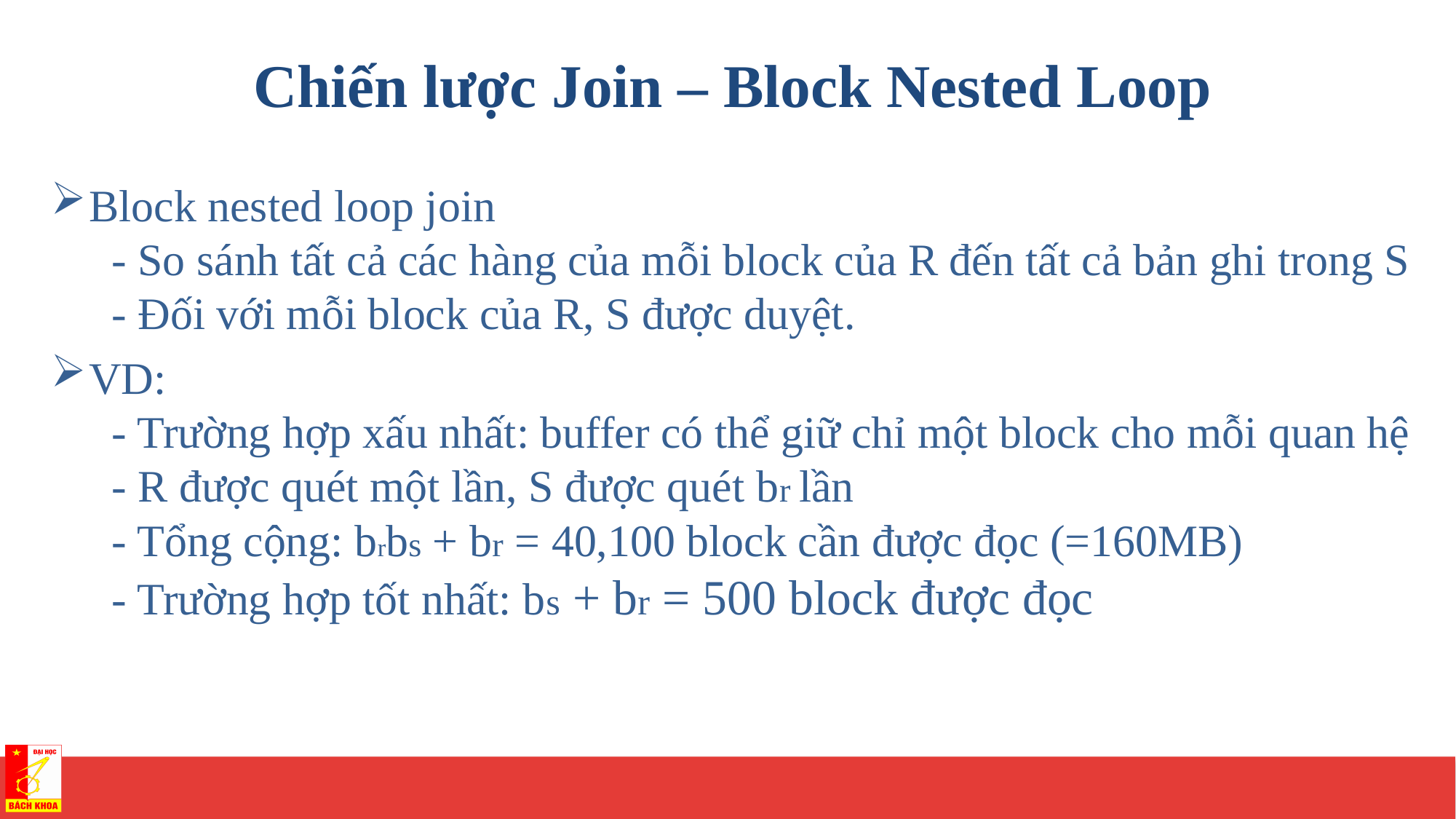

Chiến lược Join – Block Nested Loop

Block nested loop join
  - So sánh tất cả các hàng của mỗi block của R đến tất cả bản ghi trong S
  - Đối với mỗi block của R, S được duyệt.
VD:
  - Trường hợp xấu nhất: buffer có thể giữ chỉ một block cho mỗi quan hệ
  - R được quét một lần, S được quét br lần
  - Tổng cộng: brbs + br = 40,100 block cần được đọc (=160MB)
  - Trường hợp tốt nhất: bs + br = 500 block được đọc